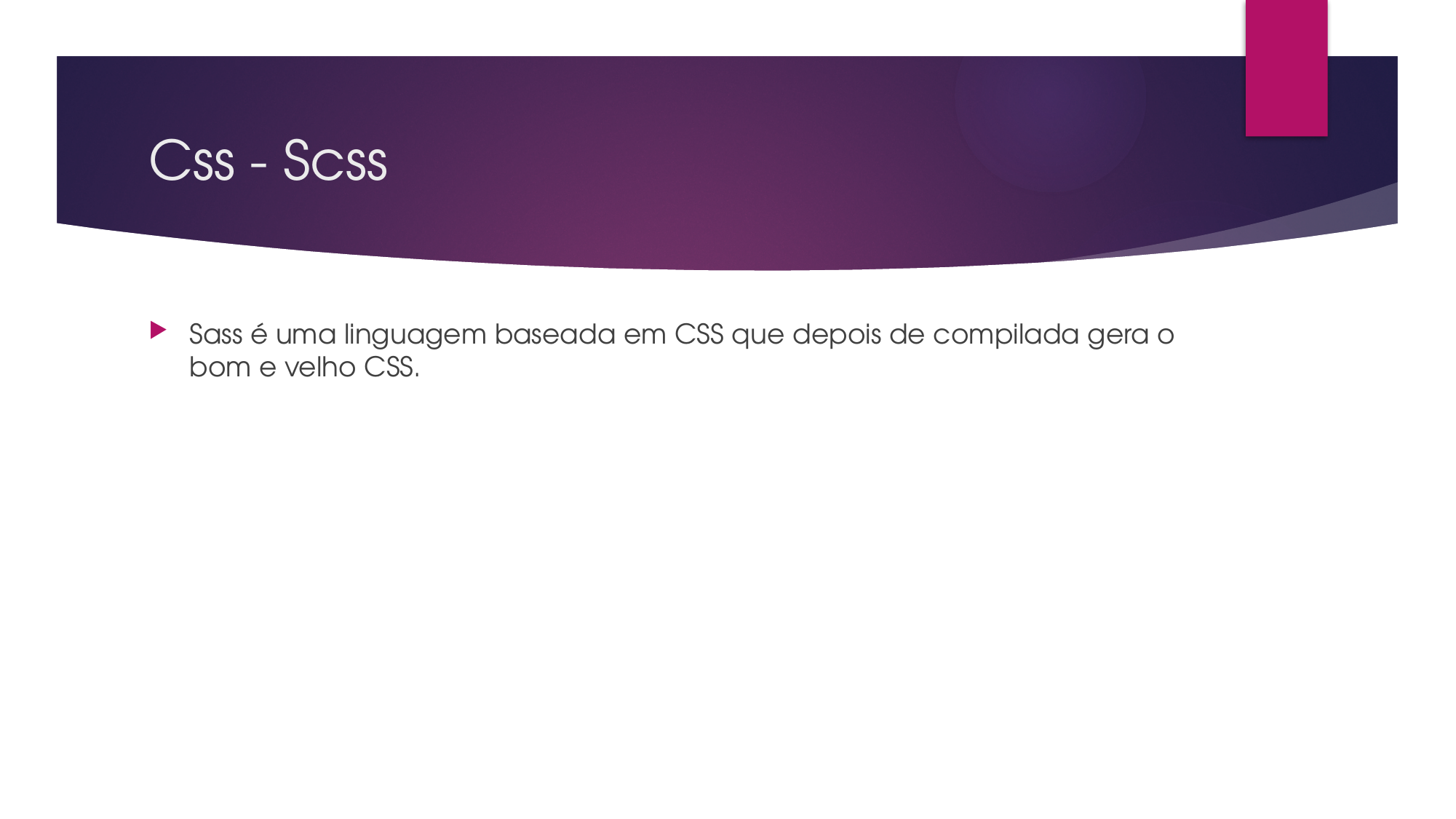

# Css - Scss
Sass é uma linguagem baseada em CSS que depois de compilada gera o bom e velho CSS.